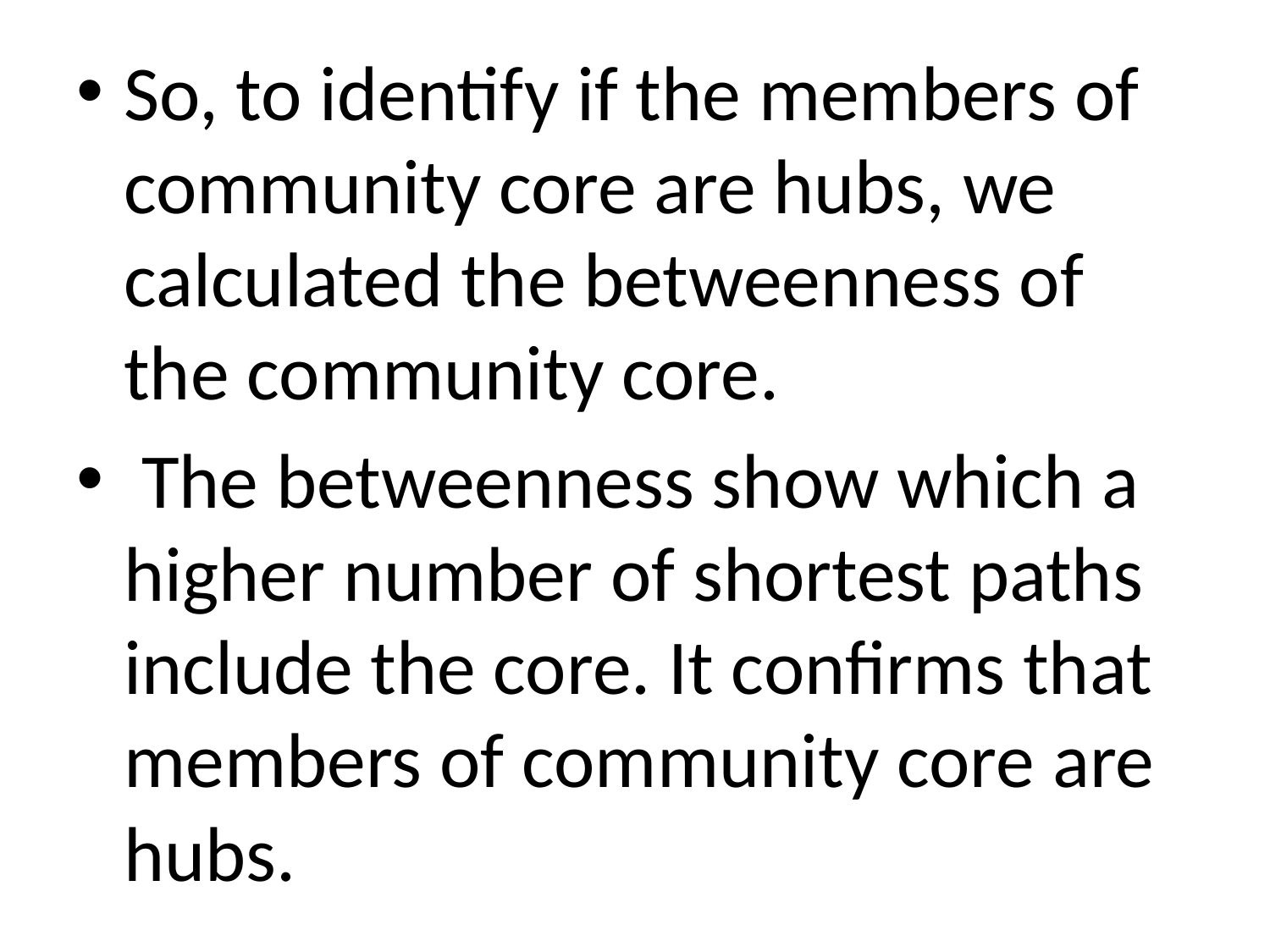

So, to identify if the members of community core are hubs, we calculated the betweenness of the community core.
 The betweenness show which a higher number of shortest paths include the core. It confirms that members of community core are hubs.